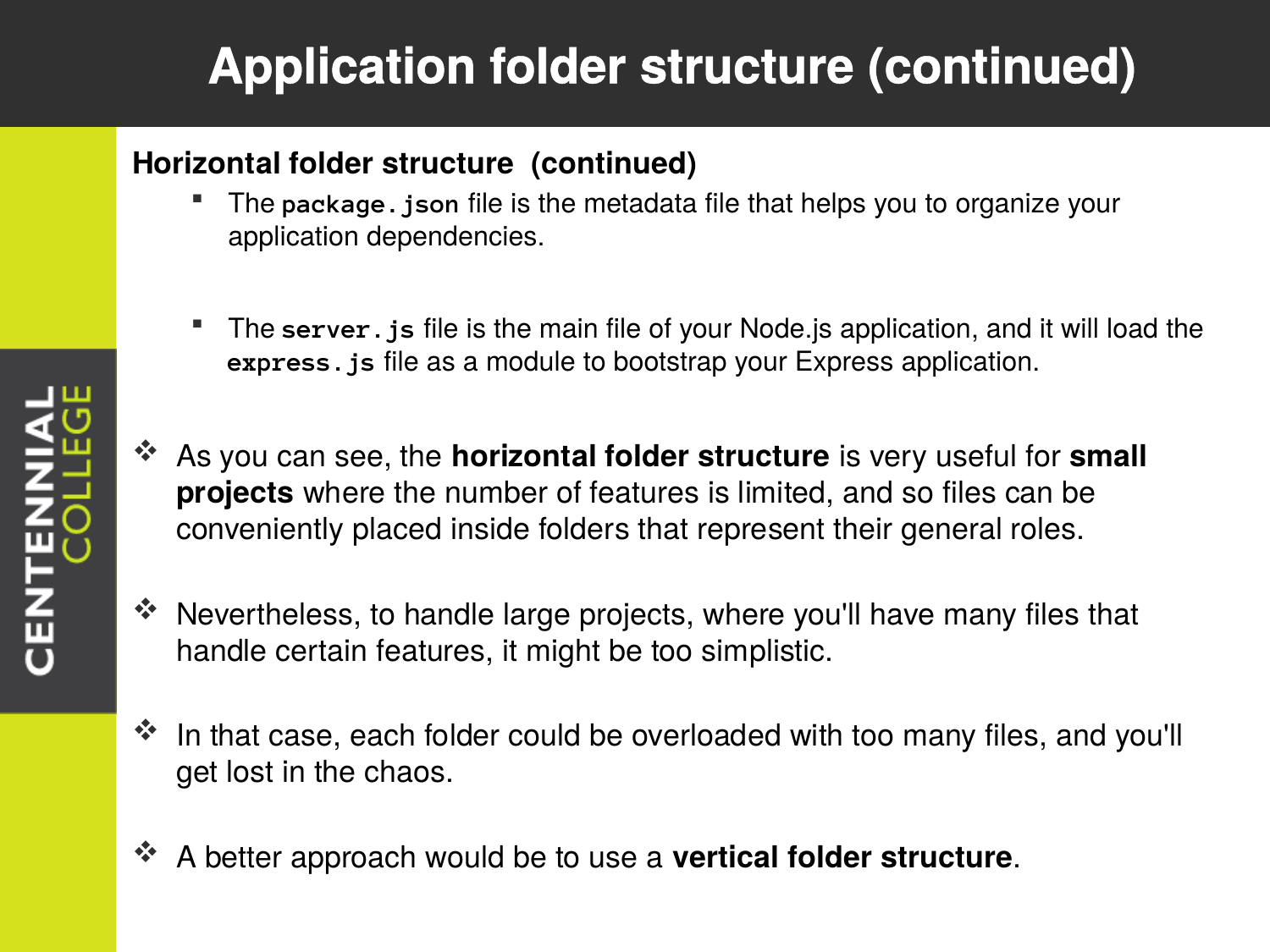

# Application folder structure (continued)
Horizontal folder structure  (continued)
The package.json file is the metadata file that helps you to organize your application dependencies.

The server.js file is the main file of your Node.js application, and it will load the express.js file as a module to bootstrap your Express application.

As you can see, the horizontal folder structure is very useful for small projects where the number of features is limited, and so files can be conveniently placed inside folders that represent their general roles.

Nevertheless, to handle large projects, where you'll have many files that handle certain features, it might be too simplistic.

In that case, each folder could be overloaded with too many files, and you'll get lost in the chaos.

A better approach would be to use a vertical folder structure.